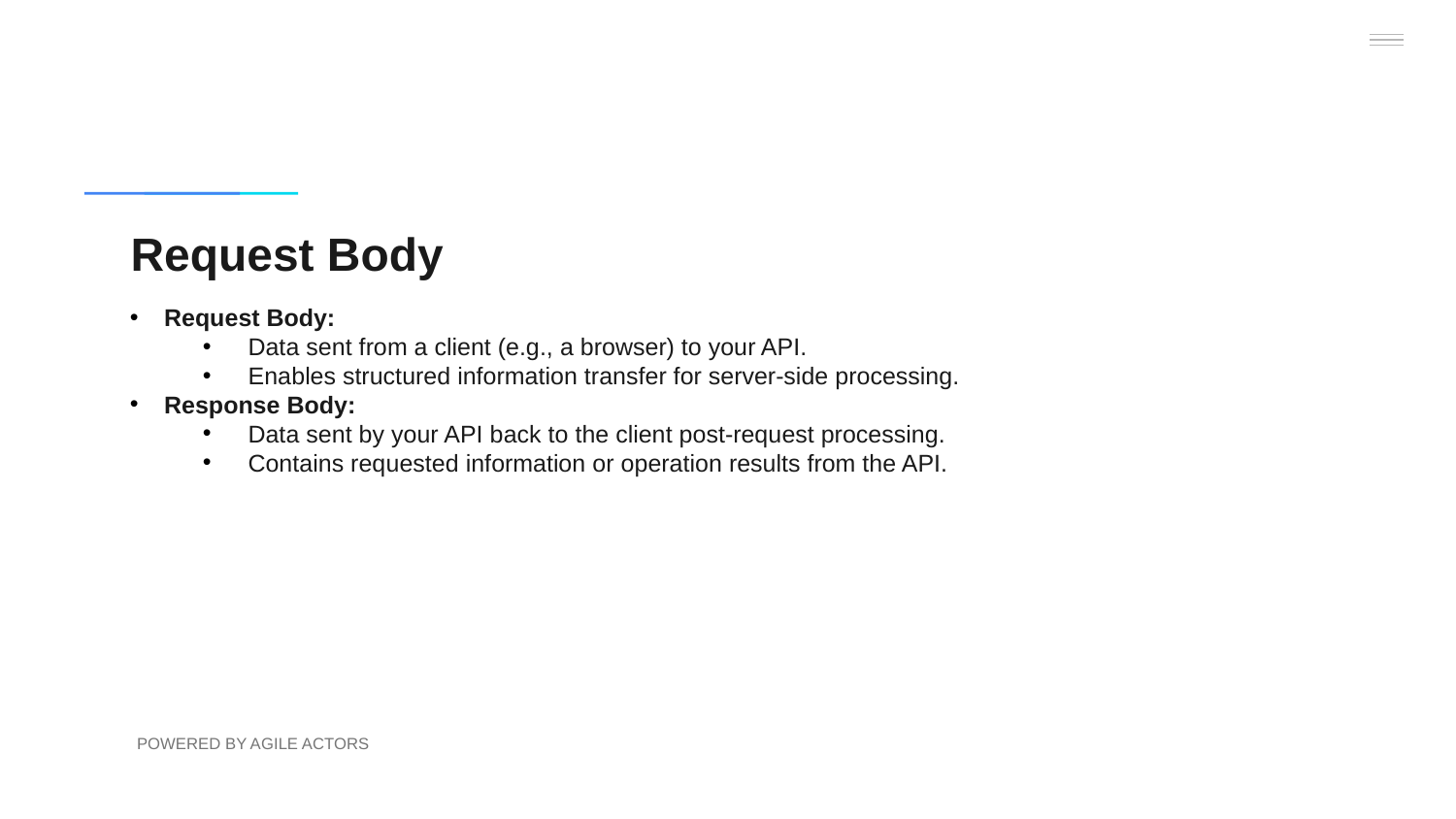

# Request Body
Request Body:
Data sent from a client (e.g., a browser) to your API.
Enables structured information transfer for server-side processing.
Response Body:
Data sent by your API back to the client post-request processing.
Contains requested information or operation results from the API.